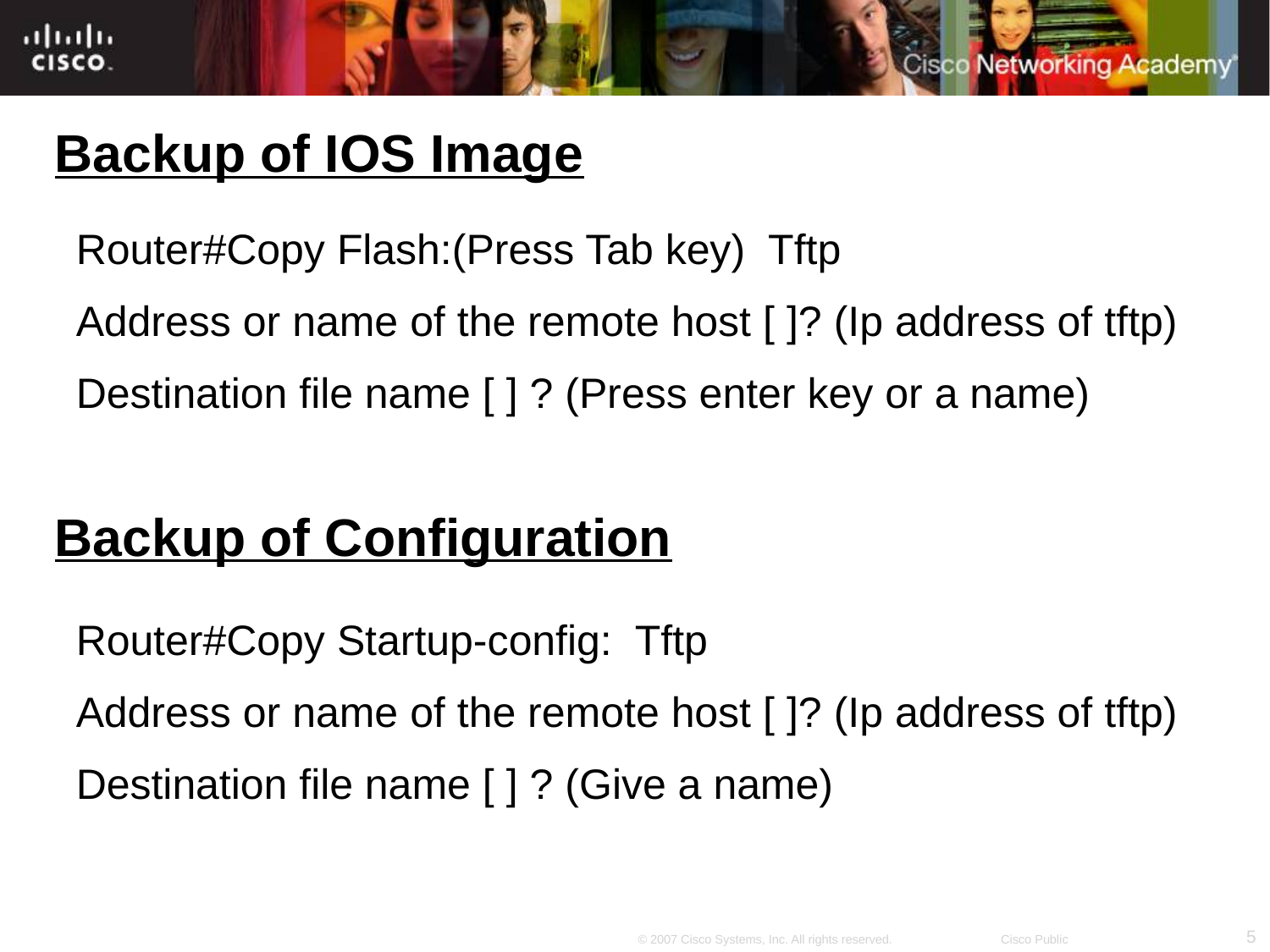

Backup of IOS Image
Router#Copy Flash:(Press Tab key)  Tftp
Address or name of the remote host [ ]? (Ip address of tftp)
Destination file name [ ] ? (Press enter key or a name)
Backup of Configuration
Router#Copy Startup-config:  Tftp
Address or name of the remote host [ ]? (Ip address of tftp)
Destination file name [ ] ? (Give a name)